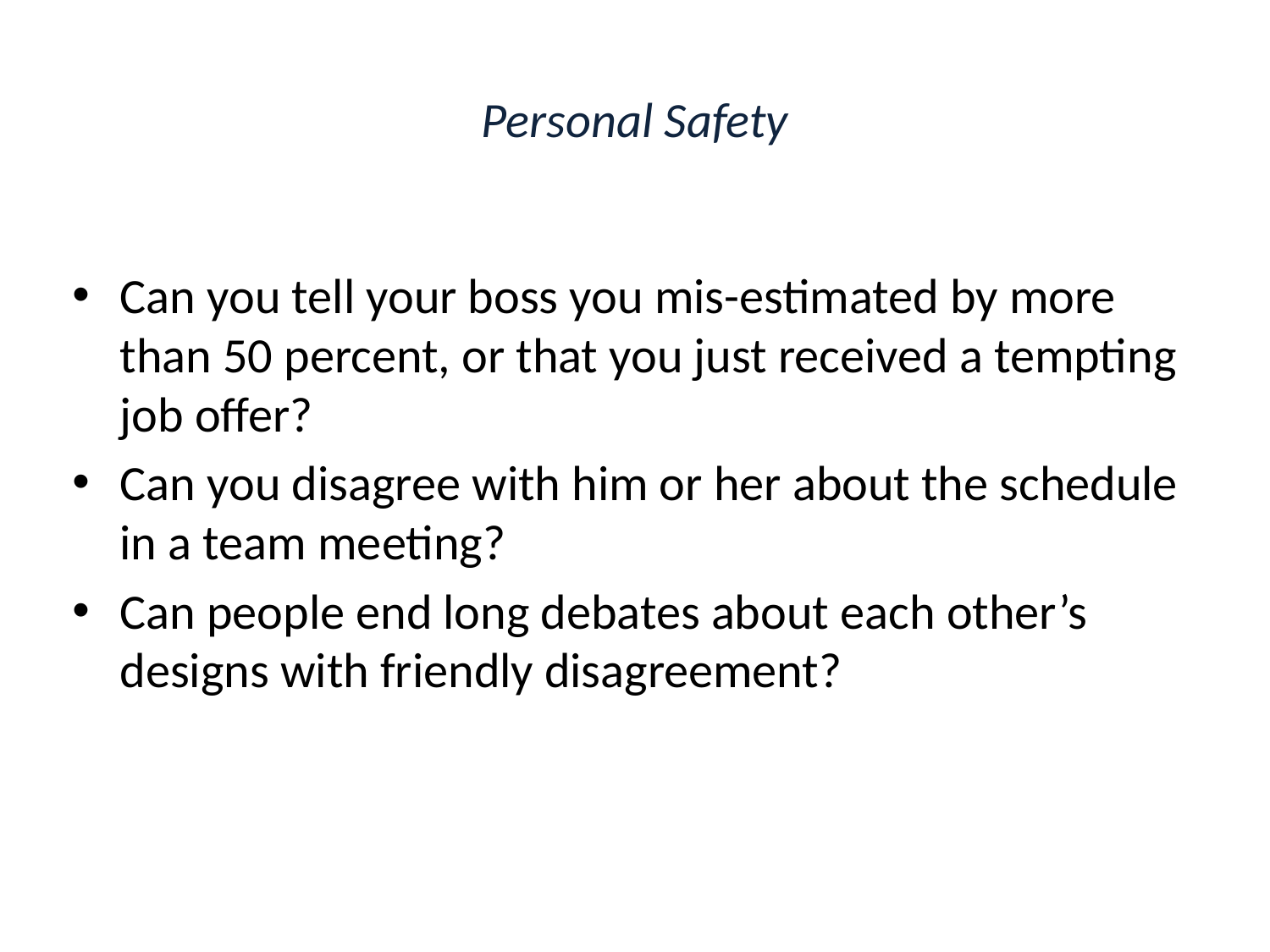

# Personal Safety
Can you tell your boss you mis-estimated by more than 50 percent, or that you just received a tempting job offer?
Can you disagree with him or her about the schedule in a team meeting?
Can people end long debates about each other’s designs with friendly disagreement?